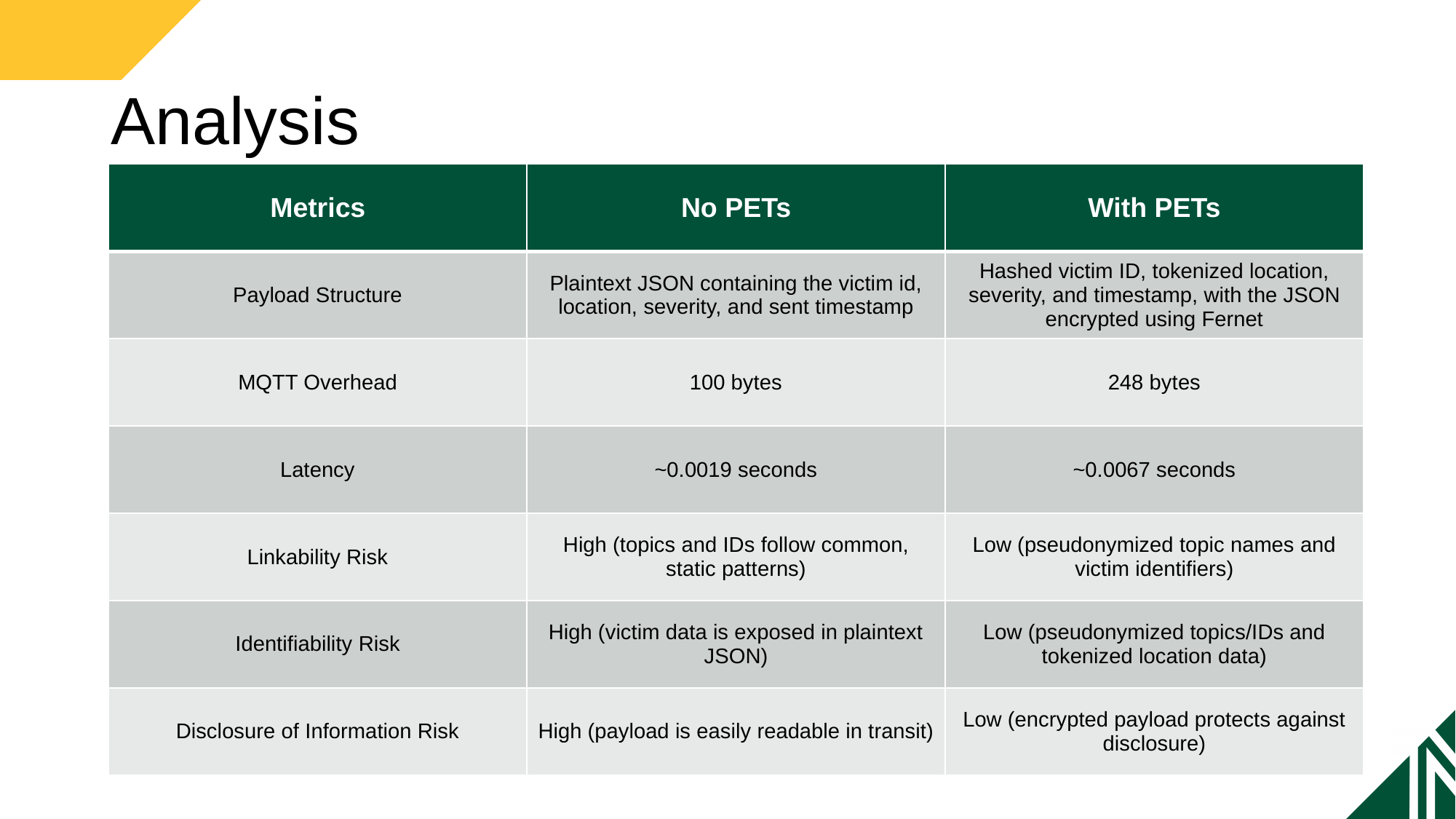

# Analysis
| Metrics | No PETs | With PETs |
| --- | --- | --- |
| Payload Structure | Plaintext JSON containing the victim id, location, severity, and sent timestamp | Hashed victim ID, tokenized location, severity, and timestamp, with the JSON encrypted using Fernet |
| MQTT Overhead | 100 bytes | 248 bytes |
| Latency | ~0.0019 seconds | ~0.0067 seconds |
| Linkability Risk | High (topics and IDs follow common, static patterns) | Low (pseudonymized topic names and victim identifiers) |
| Identifiability Risk | High (victim data is exposed in plaintext JSON) | Low (pseudonymized topics/IDs and tokenized location data) |
| Disclosure of Information Risk | High (payload is easily readable in transit) | Low (encrypted payload protects against disclosure) |